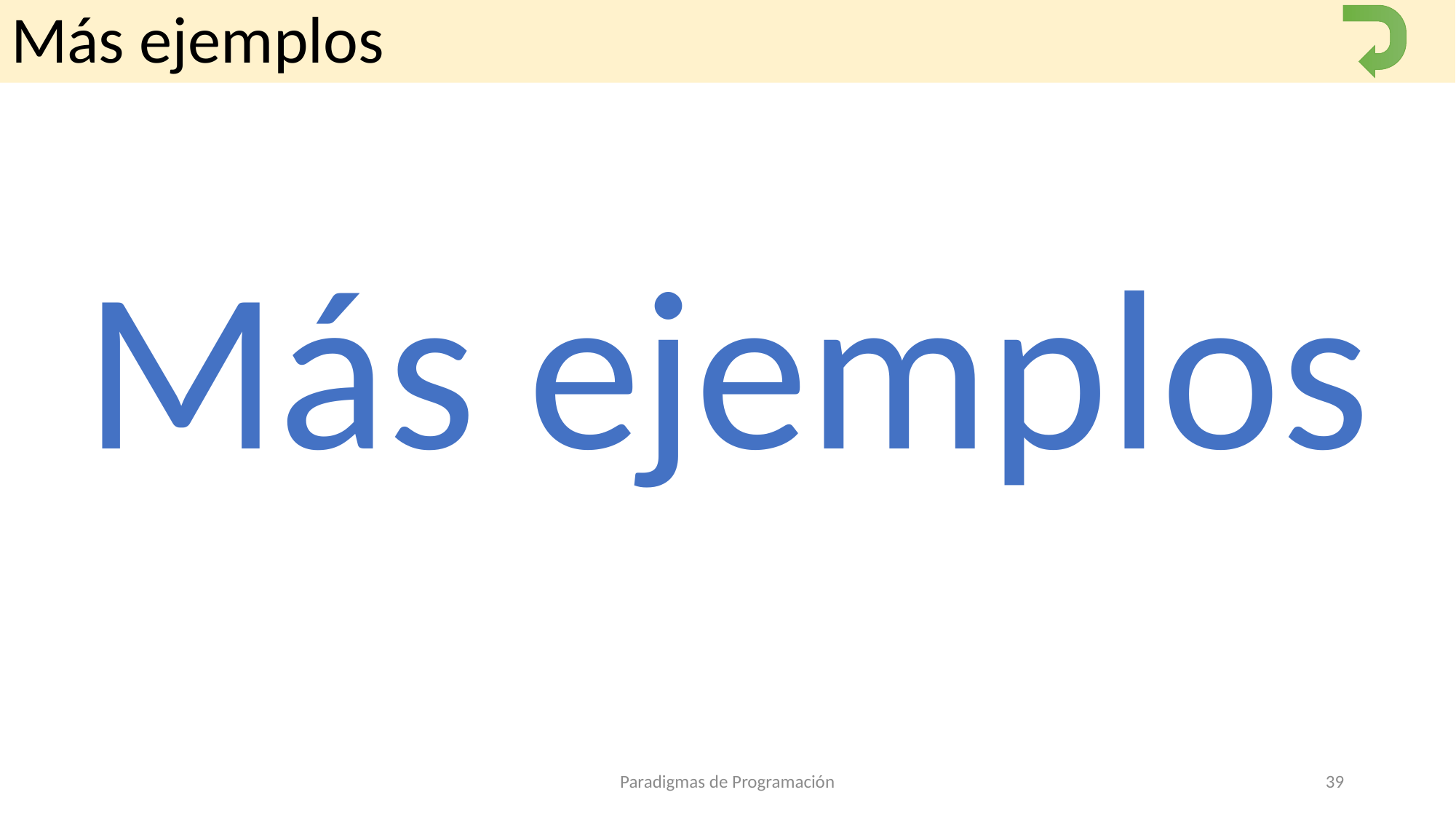

# Más ejemplos

Más ejemplos
Paradigmas de Programación
39